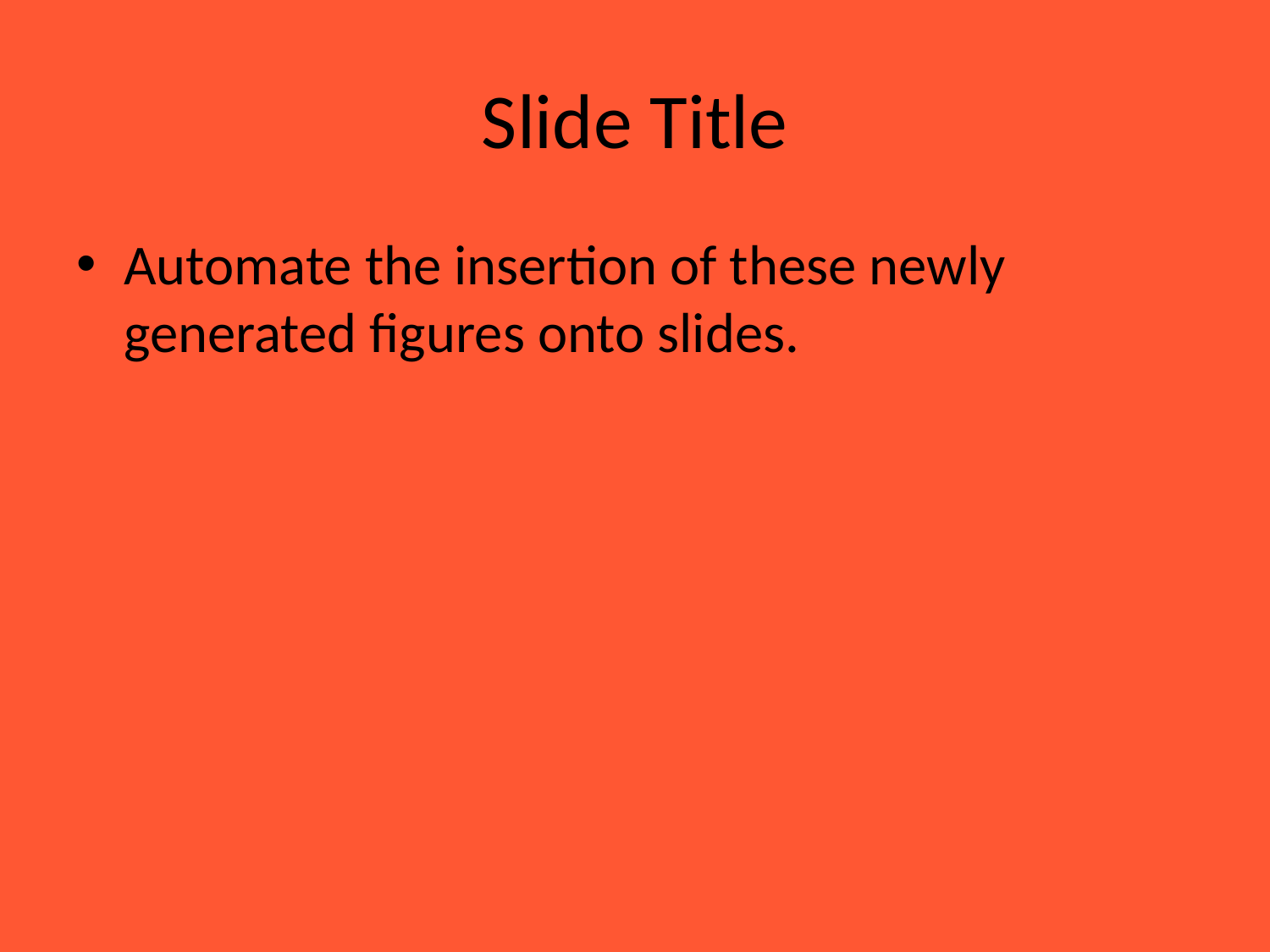

# Slide Title
Automate the insertion of these newly generated figures onto slides.